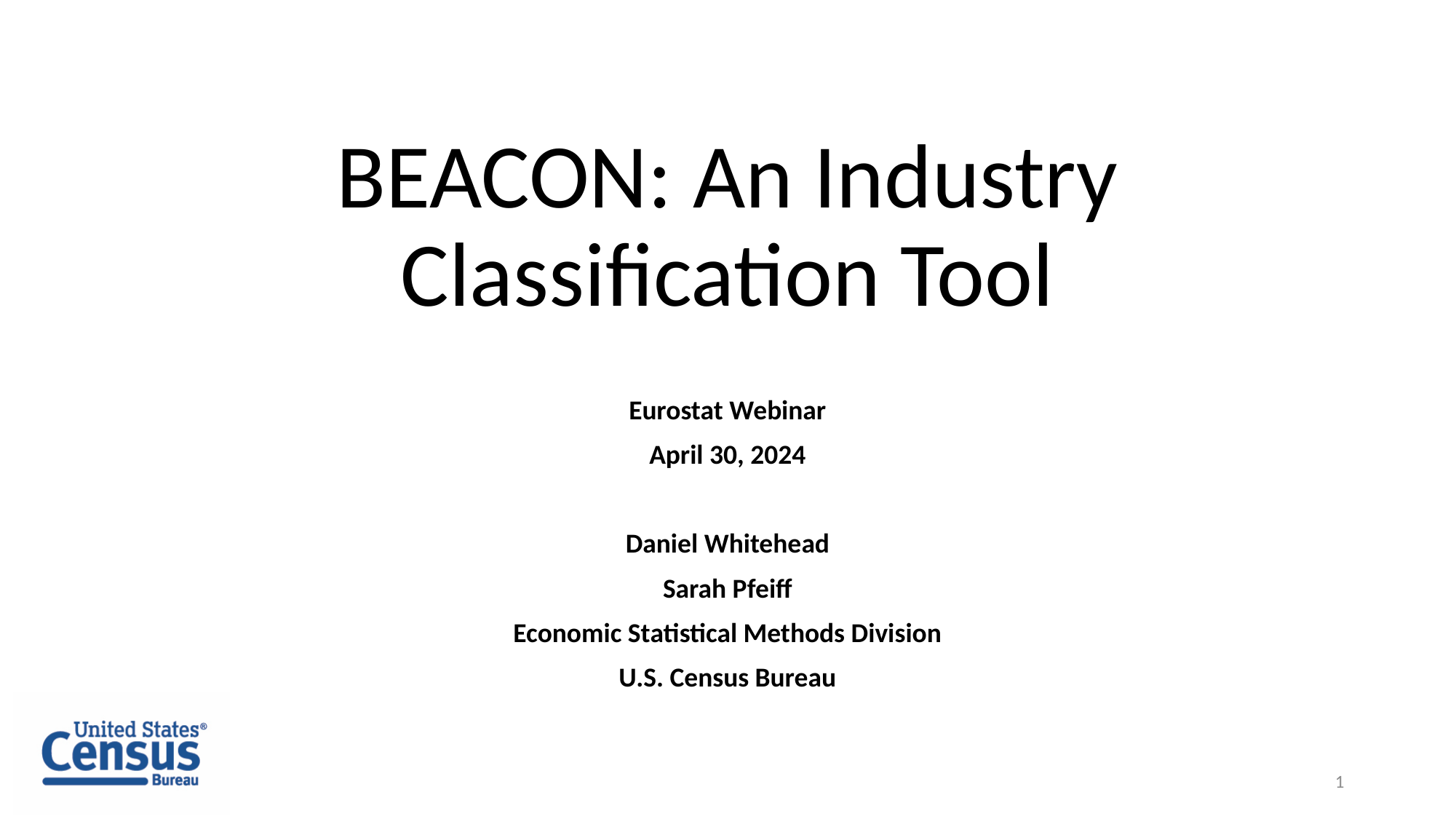

# BEACON: An Industry Classification Tool
Eurostat Webinar
April 30, 2024

Daniel Whitehead
Sarah Pfeiff
Economic Statistical Methods Division
U.S. Census Bureau
1